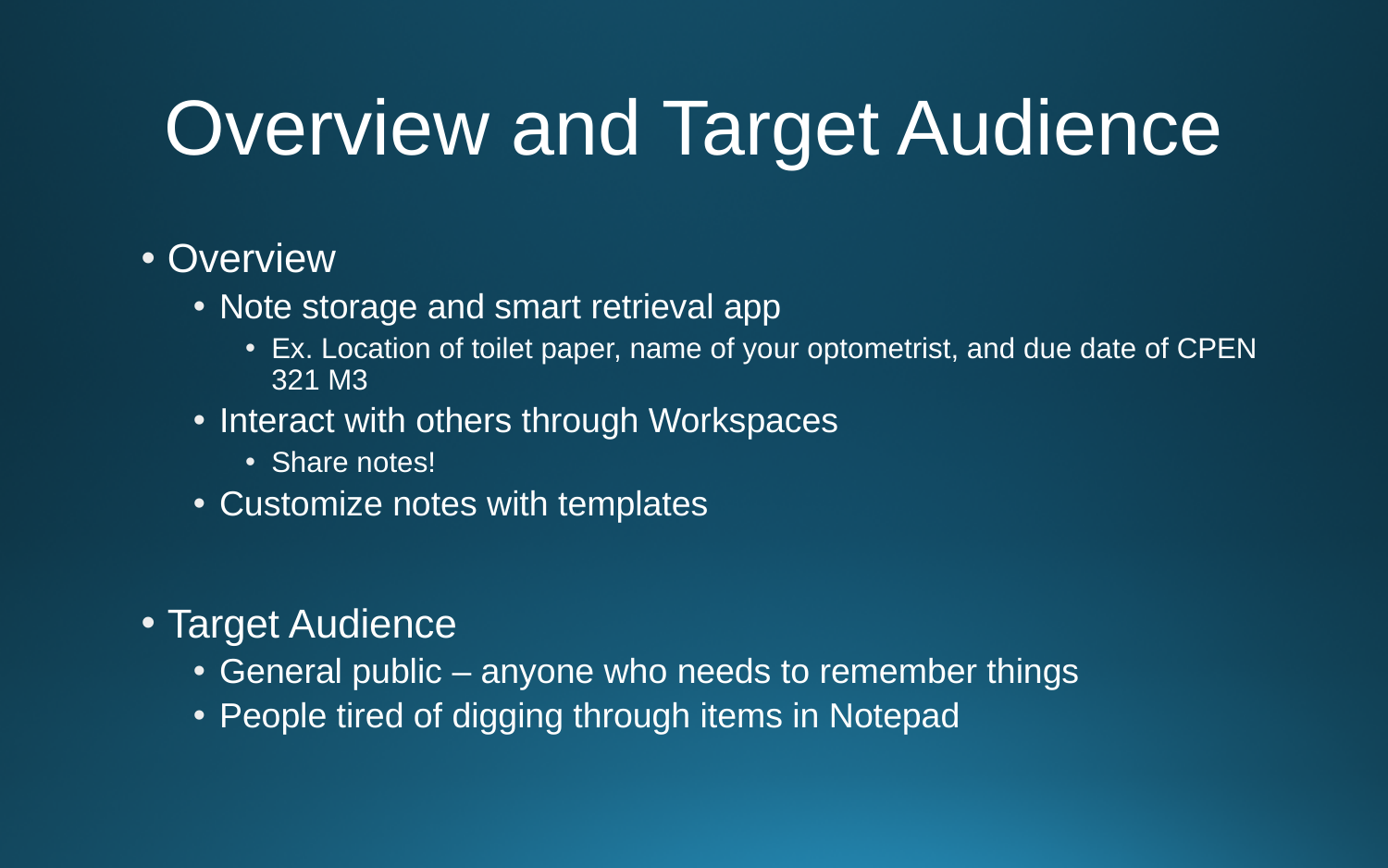

# Overview and Target Audience
Overview
Note storage and smart retrieval app
Ex. Location of toilet paper, name of your optometrist, and due date of CPEN 321 M3
Interact with others through Workspaces
Share notes!
Customize notes with templates

Target Audience
General public – anyone who needs to remember things
People tired of digging through items in Notepad